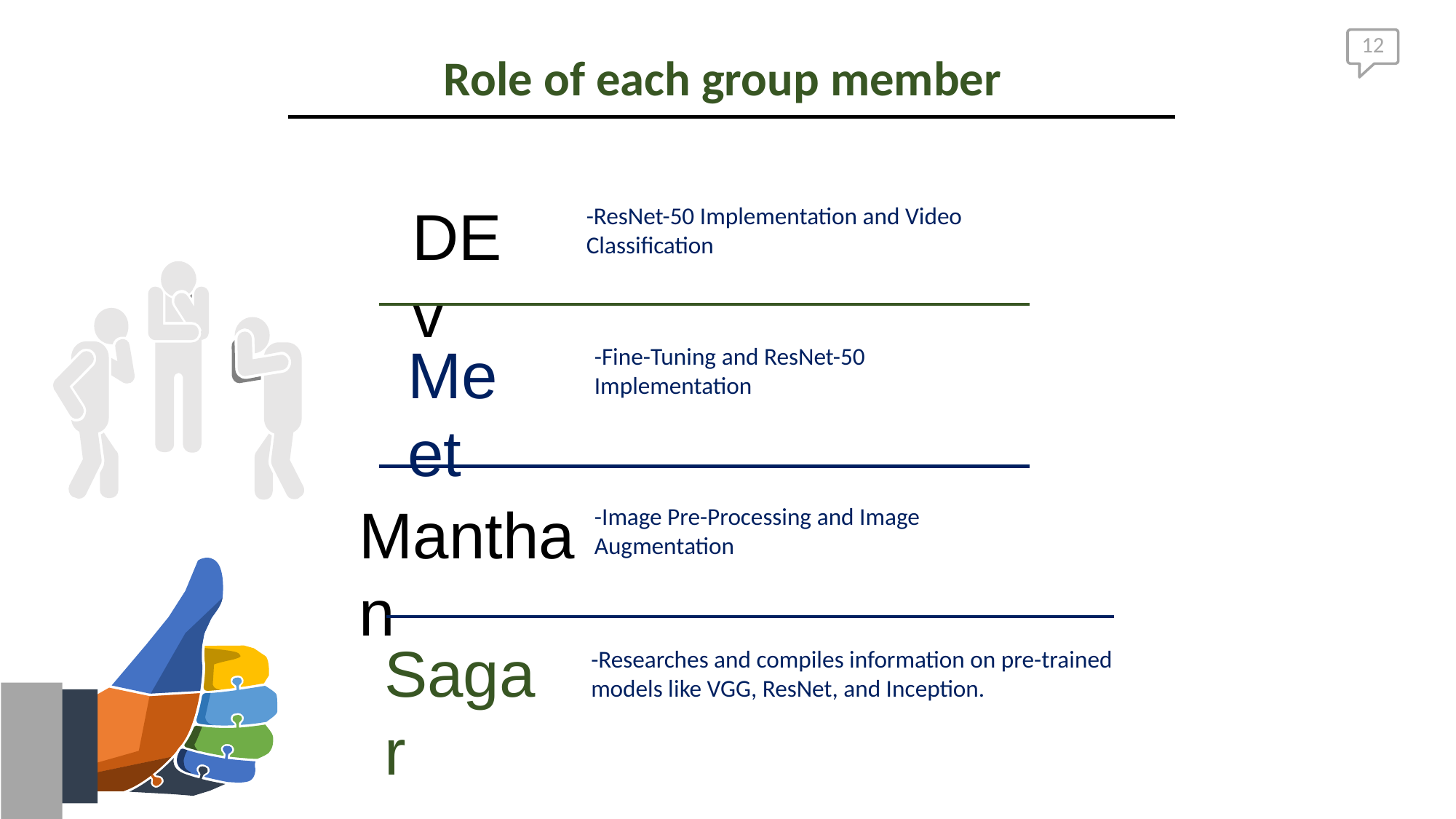

12

Role of each group member
DEv
-ResNet-50 Implementation and Video Classification

Meet
-Fine-Tuning and ResNet-50 Implementation
Manthan
-Image Pre-Processing and Image Augmentation

Sagar
-Researches and compiles information on pre-trained models like VGG, ResNet, and Inception.